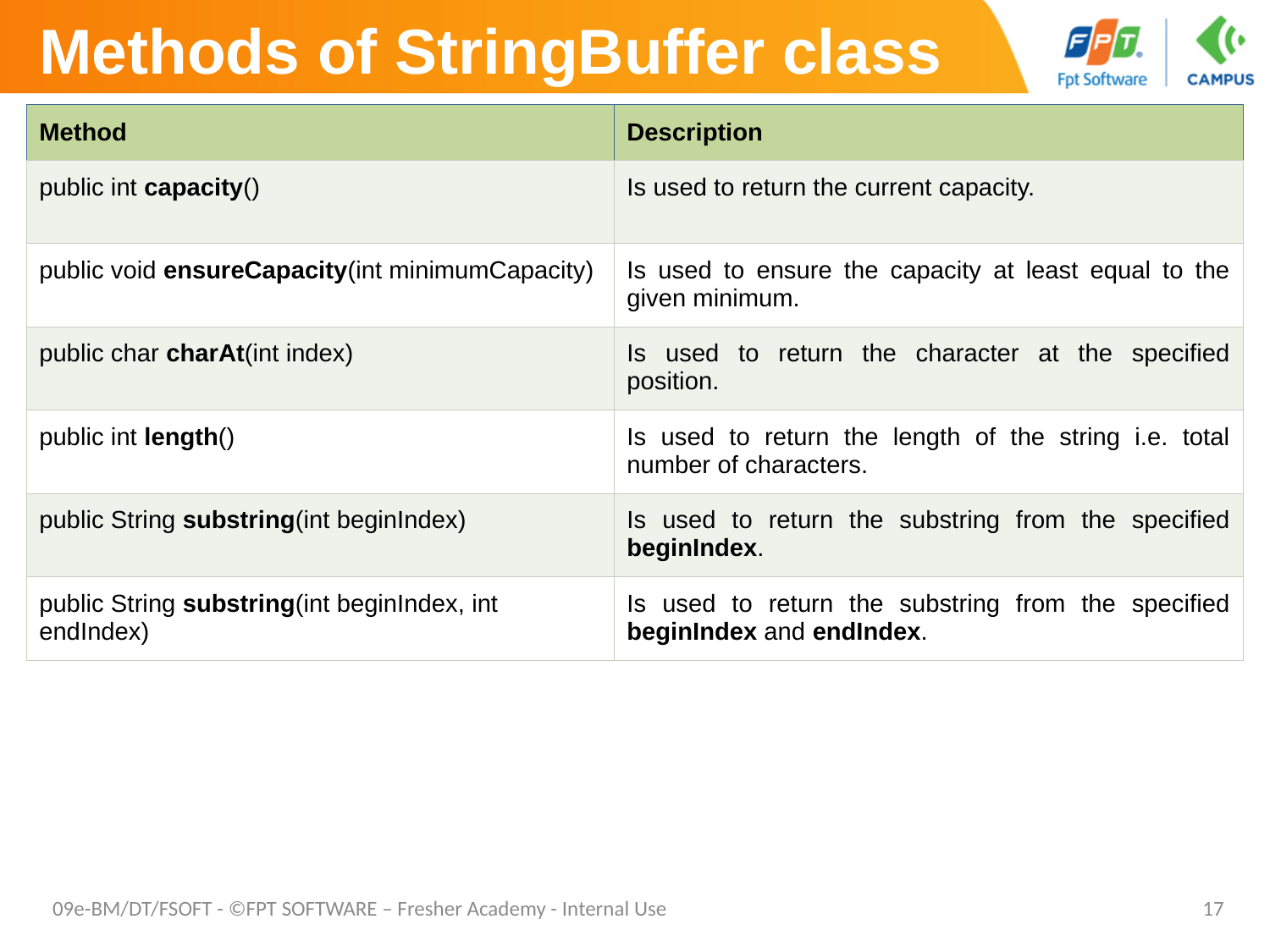

# Methods of StringBuffer class
| Method | Description |
| --- | --- |
| public int capacity() | Is used to return the current capacity. |
| public void ensureCapacity(int minimumCapacity) | Is used to ensure the capacity at least equal to the given minimum. |
| public char charAt(int index) | Is used to return the character at the specified position. |
| public int length() | Is used to return the length of the string i.e. total number of characters. |
| public String substring(int beginIndex) | Is used to return the substring from the specified beginIndex. |
| public String substring(int beginIndex, int endIndex) | Is used to return the substring from the specified beginIndex and endIndex. |
09e-BM/DT/FSOFT - ©FPT SOFTWARE – Fresher Academy - Internal Use
17